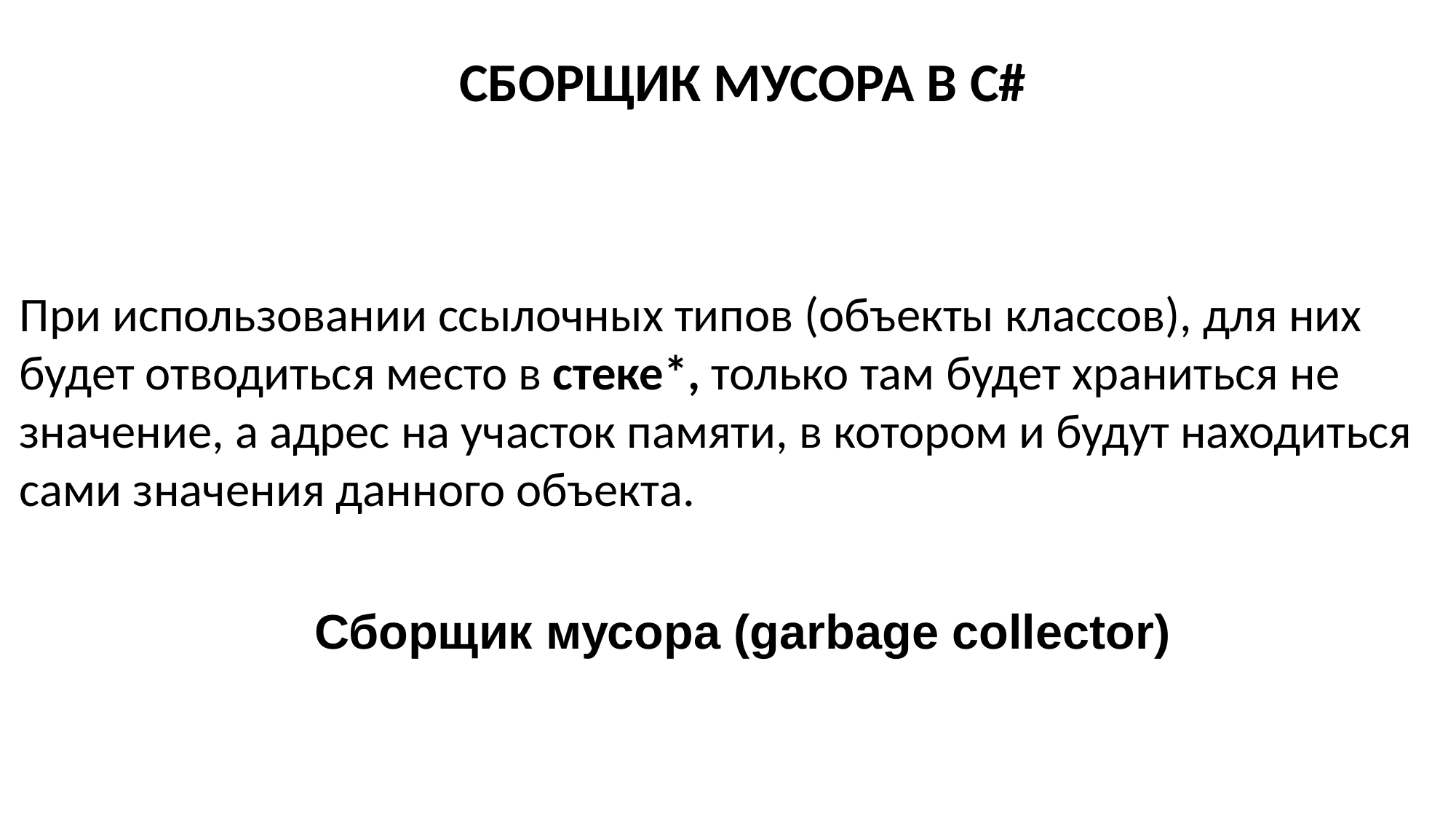

СБОРЩИК МУСОРА В C#
При использовании ссылочных типов (объекты классов), для них будет отводиться место в стеке*, только там будет храниться не значение, а адрес на участок памяти, в котором и будут находиться сами значения данного объекта.
Сборщик мусора (garbage collector)